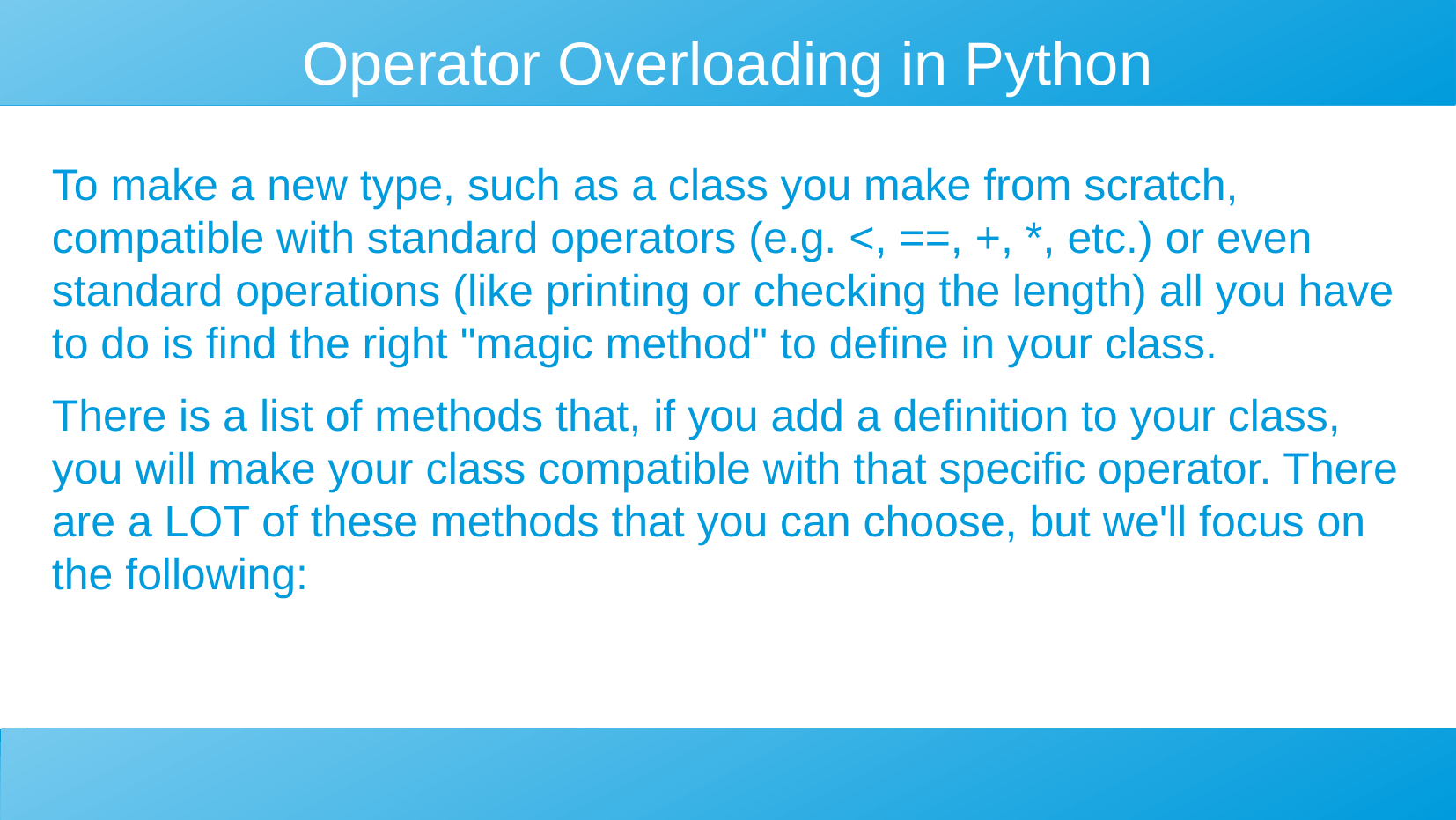

# Operator Overloading in Python
To make a new type, such as a class you make from scratch, compatible with standard operators (e.g. <, ==, +, *, etc.) or even standard operations (like printing or checking the length) all you have to do is find the right "magic method" to define in your class.
There is a list of methods that, if you add a definition to your class, you will make your class compatible with that specific operator. There are a LOT of these methods that you can choose, but we'll focus on the following: